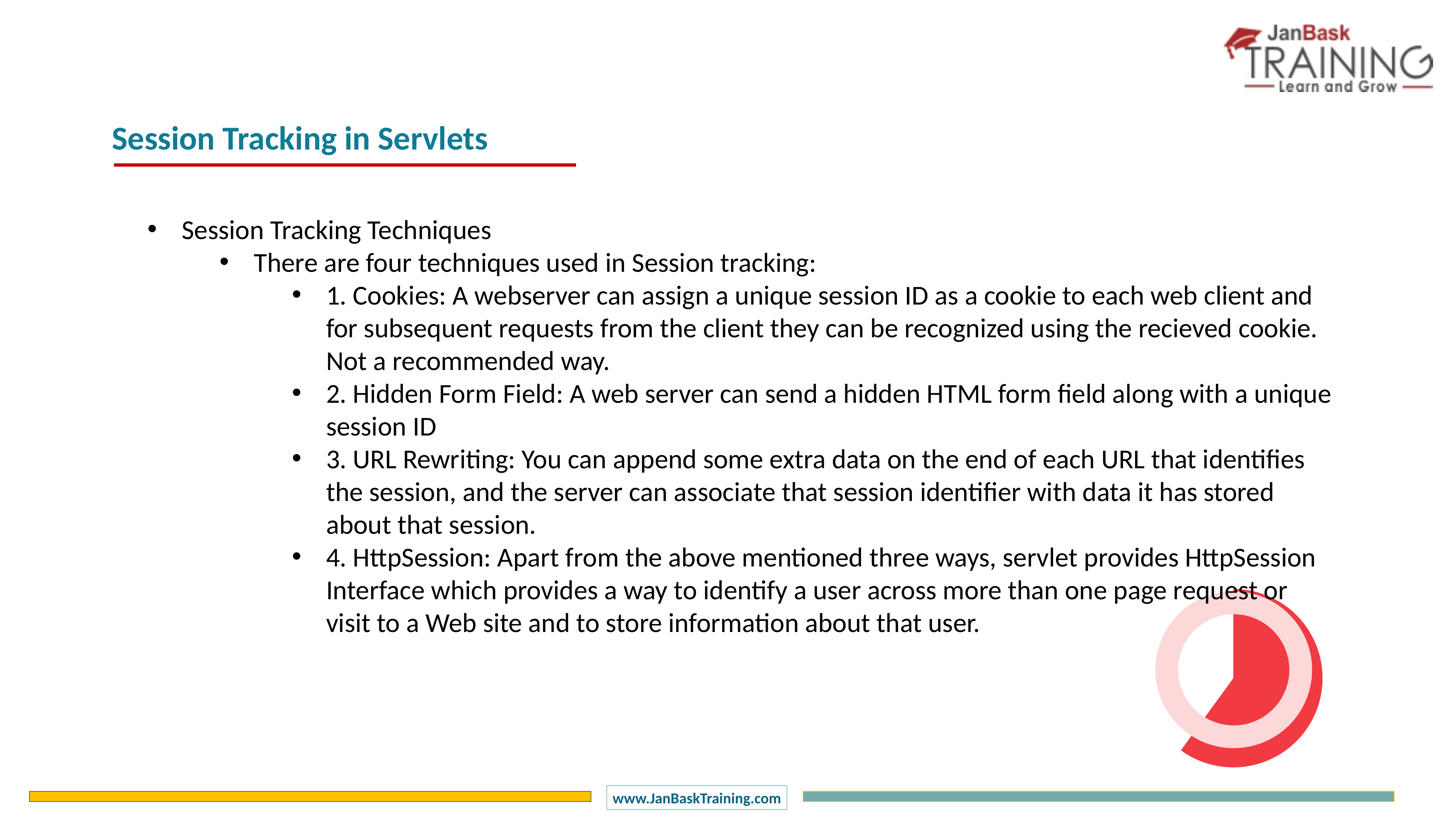

Session Tracking in Servlets

Session Tracking Techniques
There are four techniques used in Session tracking:
1. Cookies: A webserver can assign a unique session ID as a cookie to each web client and for subsequent requests from the client they can be recognized using the recieved cookie. Not a recommended way.
2. Hidden Form Field: A web server can send a hidden HTML form field along with a unique session ID
3. URL Rewriting: You can append some extra data on the end of each URL that identifies the session, and the server can associate that session identifier with data it has stored about that session.
4. HttpSession: Apart from the above mentioned three ways, servlet provides HttpSession Interface which provides a way to identify a user across more than one page request or visit to a Web site and to store information about that user.

### Chart

| Category | Sales |
|---|---|
| 1 Q | 60.0 |
| 2 Q | 40.0 |